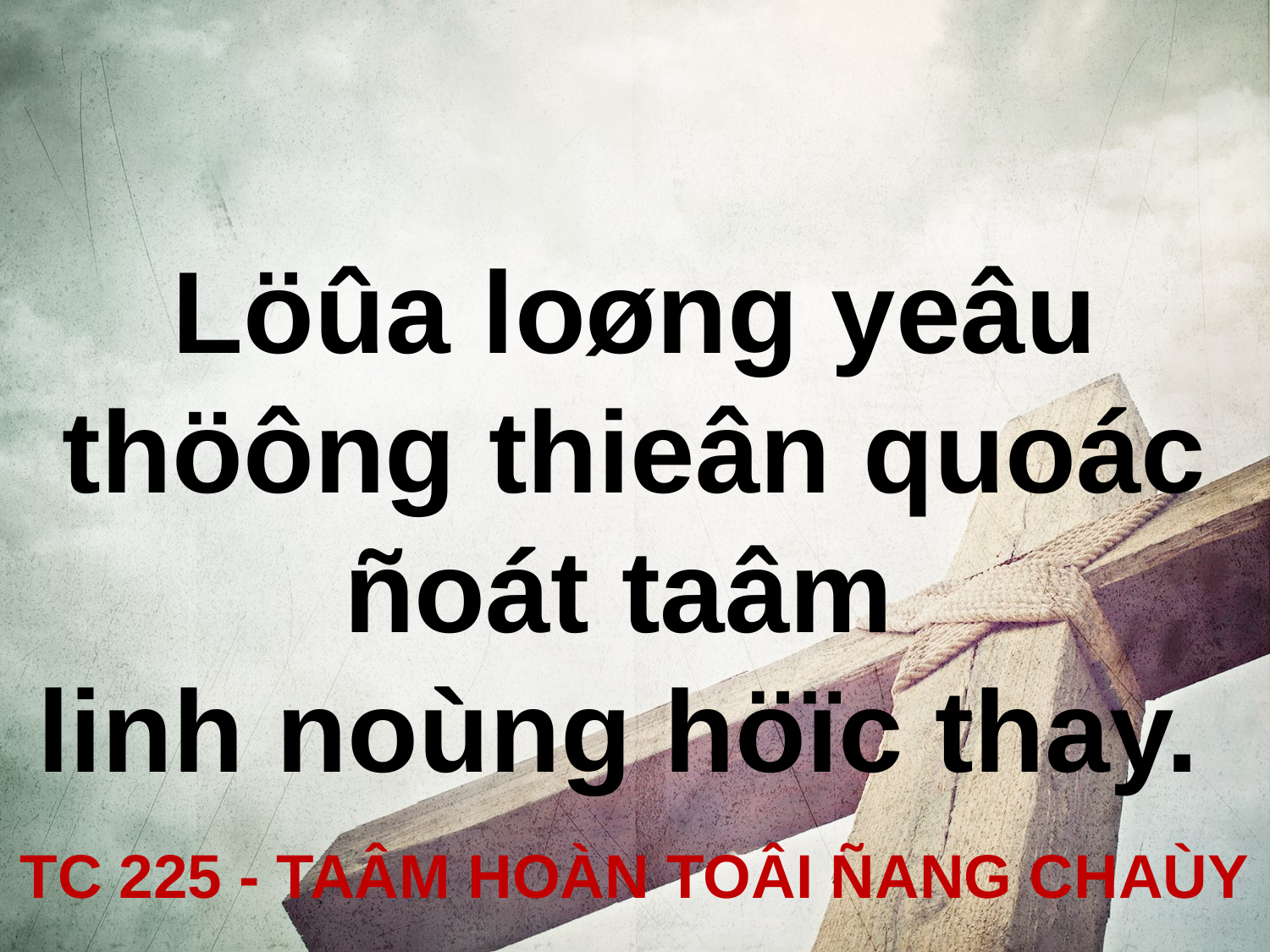

Löûa loøng yeâu thöông thieân quoác ñoát taâm
linh noùng höïc thay.
TC 225 - TAÂM HOÀN TOÂI ÑANG CHAÙY